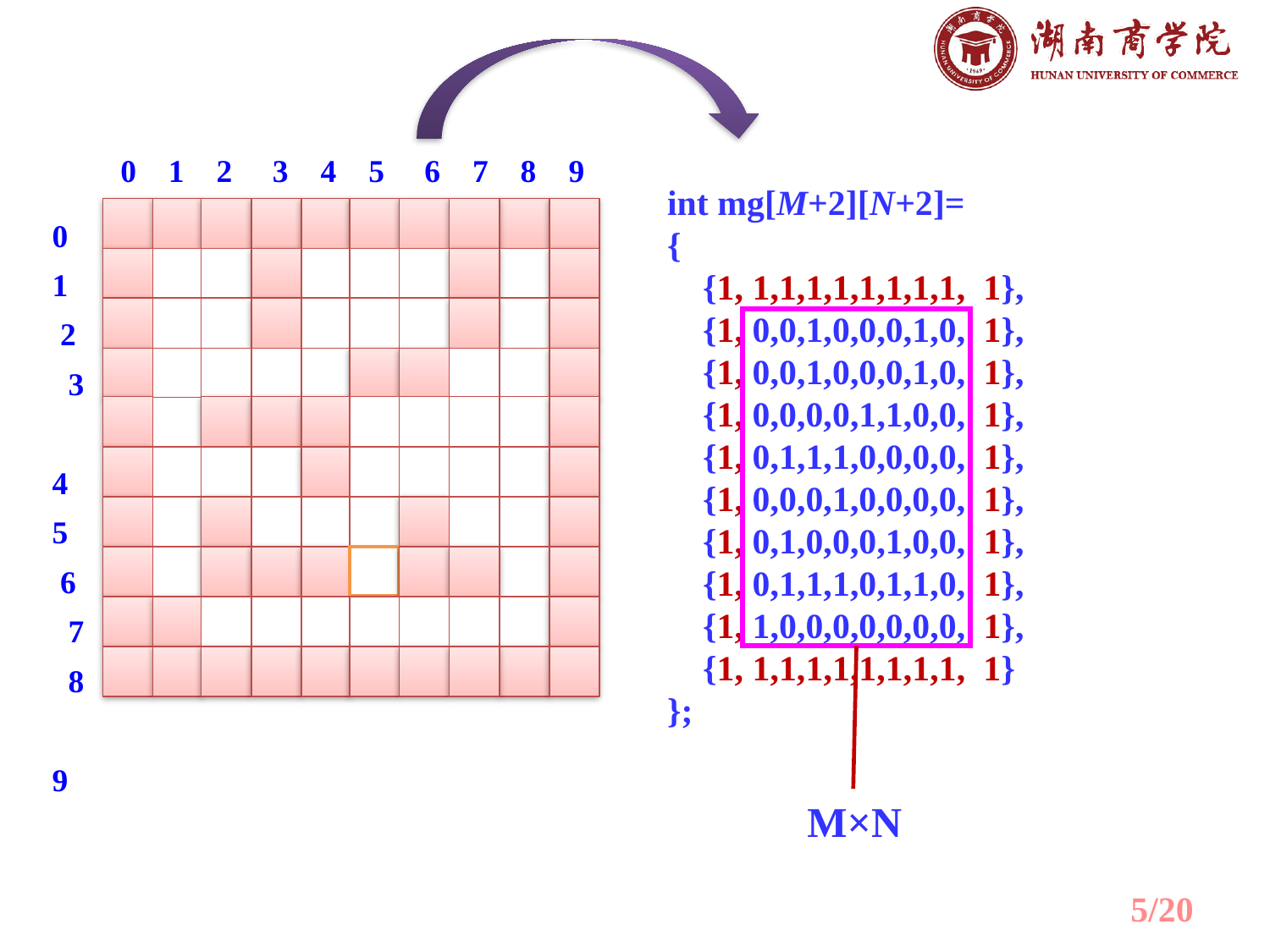

0    1    2     3    4    5     6    7    8    9
int mg[M+2][N+2]=
{
    {1, 1,1,1,1,1,1,1,1,  1},
    {1, 0,0,1,0,0,0,1,0,  1},
    {1, 0,0,1,0,0,0,1,0,  1},
    {1, 0,0,0,0,1,1,0,0,  1},
    {1, 0,1,1,1,0,0,0,0,  1},
    {1, 0,0,0,1,0,0,0,0,  1},
    {1, 0,1,0,0,0,1,0,0,  1},
    {1, 0,1,1,1,0,1,1,0,  1},
    {1, 1,0,0,0,0,0,0,0,  1},
    {1, 1,1,1,1,1,1,1,1,  1}
};
0   1    2    3    4   5    6    7   8    9

M×N

5/20